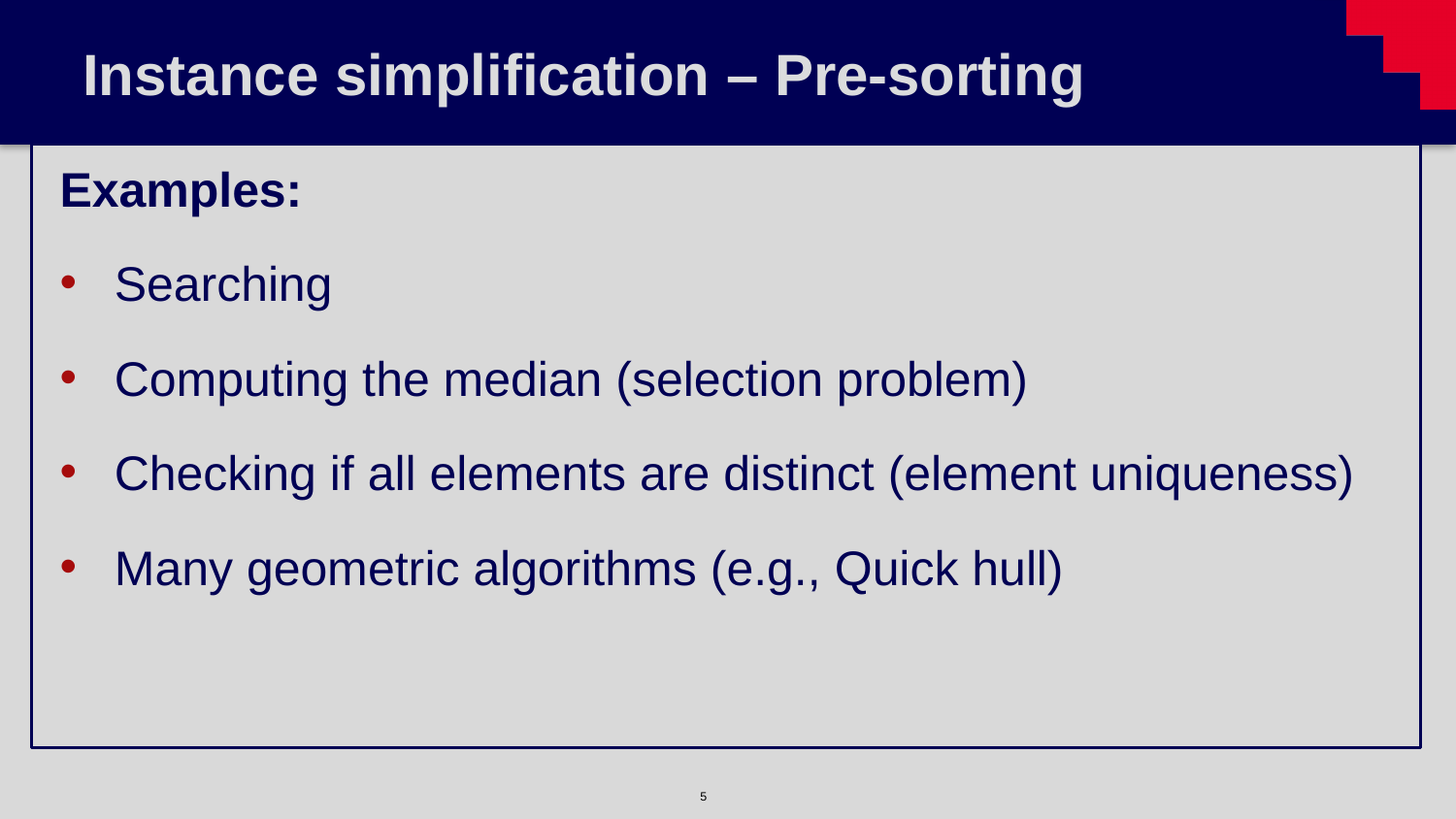

# Instance simplification – Pre-sorting
Examples:
Searching
Computing the median (selection problem)
Checking if all elements are distinct (element uniqueness)
Many geometric algorithms (e.g., Quick hull)